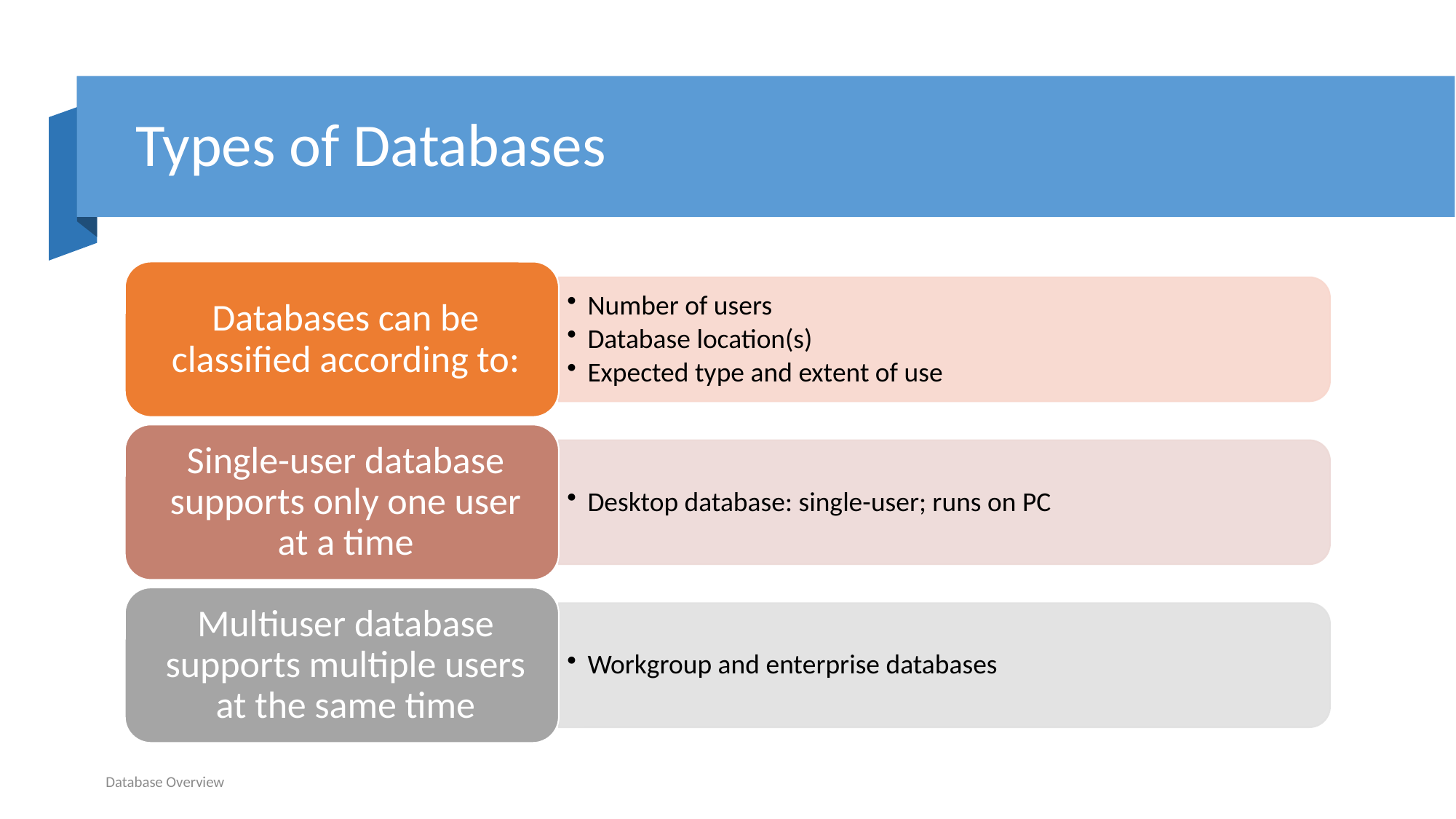

# Types of Databases

Number of users
Database location(s)
Expected type and extent of use
Databases can be classified according to:
Desktop database: single-user; runs on PC
Single-user database supports only one user at a time
Workgroup and enterprise databases
Multiuser database supports multiple users at the same time
Database Overview